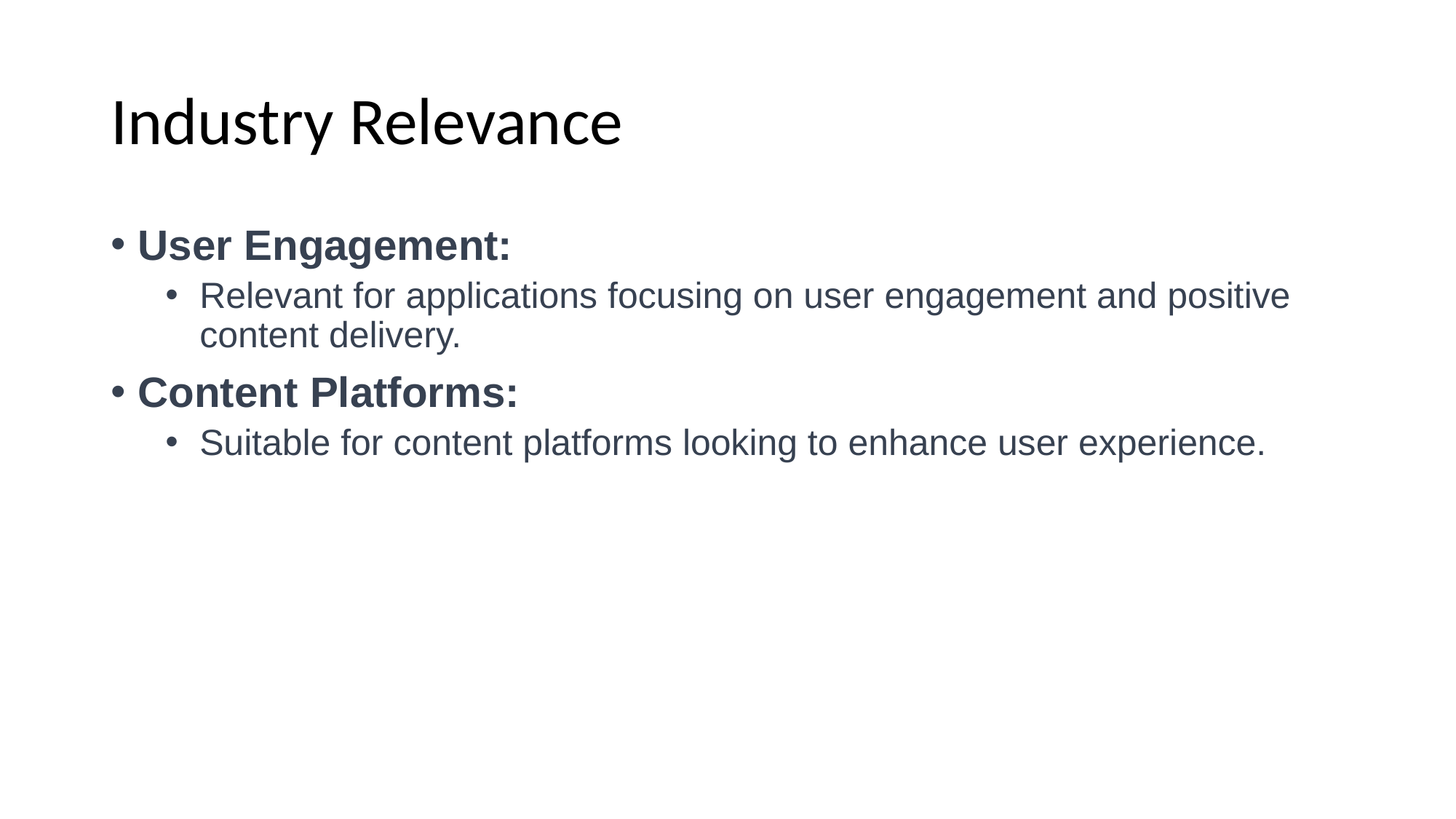

# Industry Relevance
User Engagement:
Relevant for applications focusing on user engagement and positive content delivery.
Content Platforms:
Suitable for content platforms looking to enhance user experience.